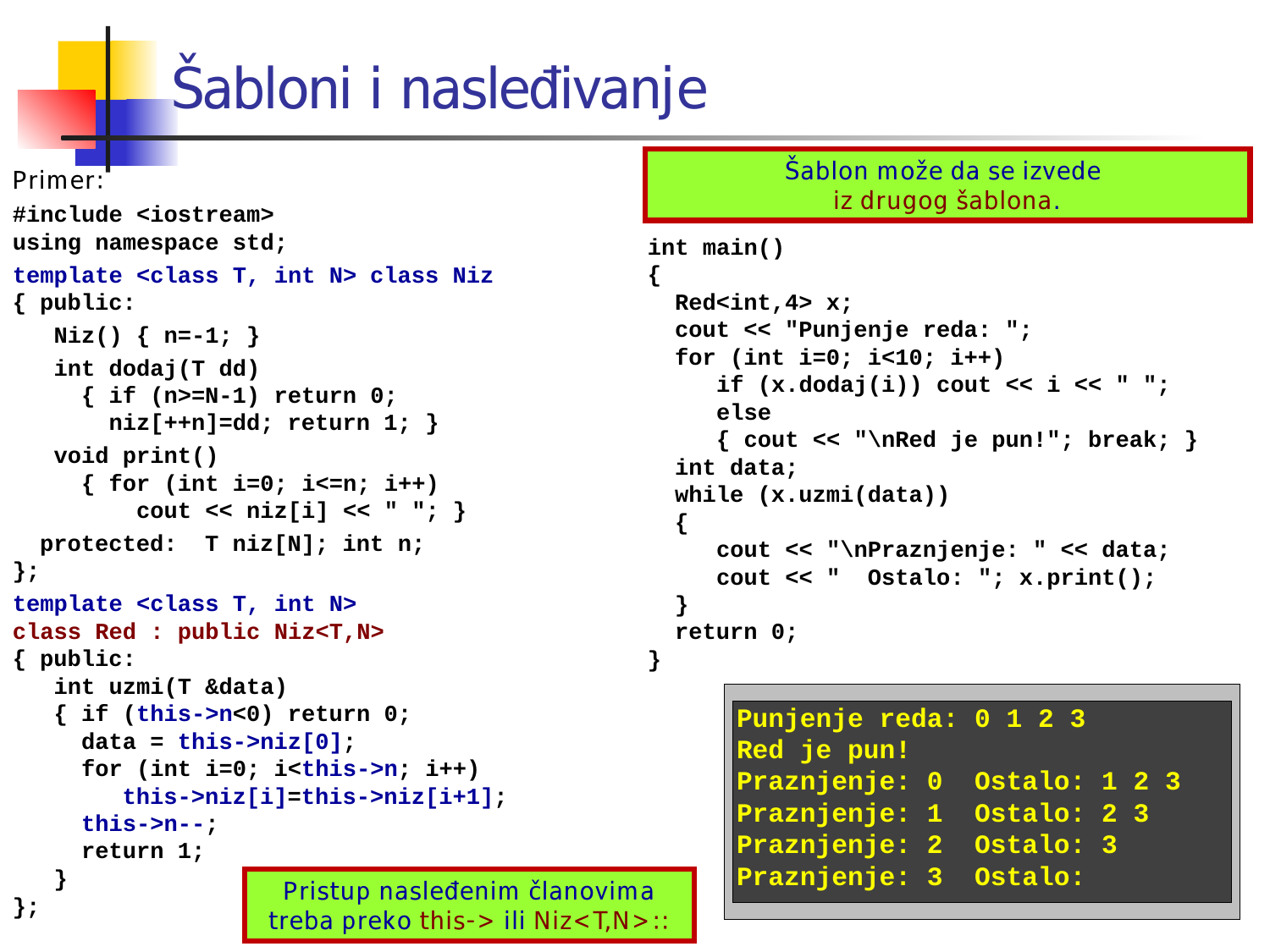

Šabloni i nasleđivanje
Šablon može da se izvede
iz drugog šablona.
Primer:
#include <iostream>
using namespace std;
template <class T, int N> class Niz
{ public:
   Niz() { n=-1; }
   int dodaj(T dd)
     { if (n>=N-1) return 0;
       niz[++n]=dd; return 1; }
   void print()
     { for (int i=0; i<=n; i++)
         cout << niz[i] << " "; }
  protected:  T niz[N]; int n;
};
template <class T, int N>
class Red : public Niz<T,N>
{ public:
   int uzmi(T &data)
   { if (this->n<0) return 0;
     data = this->niz[0];
     for (int i=0; i<this->n; i++)
        this->niz[i]=this->niz[i+1];
     this->n--;
     return 1;
   }
};

int main()
{
  Red<int,4> x;
  cout << "Punjenje reda: ";
  for (int i=0; i<10; i++)
     if (x.dodaj(i)) cout << i << " ";
     else
     { cout << "\nRed je pun!"; break; }
  int data;
  while (x.uzmi(data))
  {
     cout << "\nPraznjenje: " << data;
     cout << "  Ostalo: "; x.print();
  }
  return 0;
}

Punjenje reda: 0 1 2 3
Red je pun!
Praznjenje: 0  Ostalo: 1 2 3
Praznjenje: 1  Ostalo: 2 3
Praznjenje: 2  Ostalo: 3
Praznjenje: 3  Ostalo:
Pristup nasleđenim članovima treba preko this-> ili Niz<T,N>::